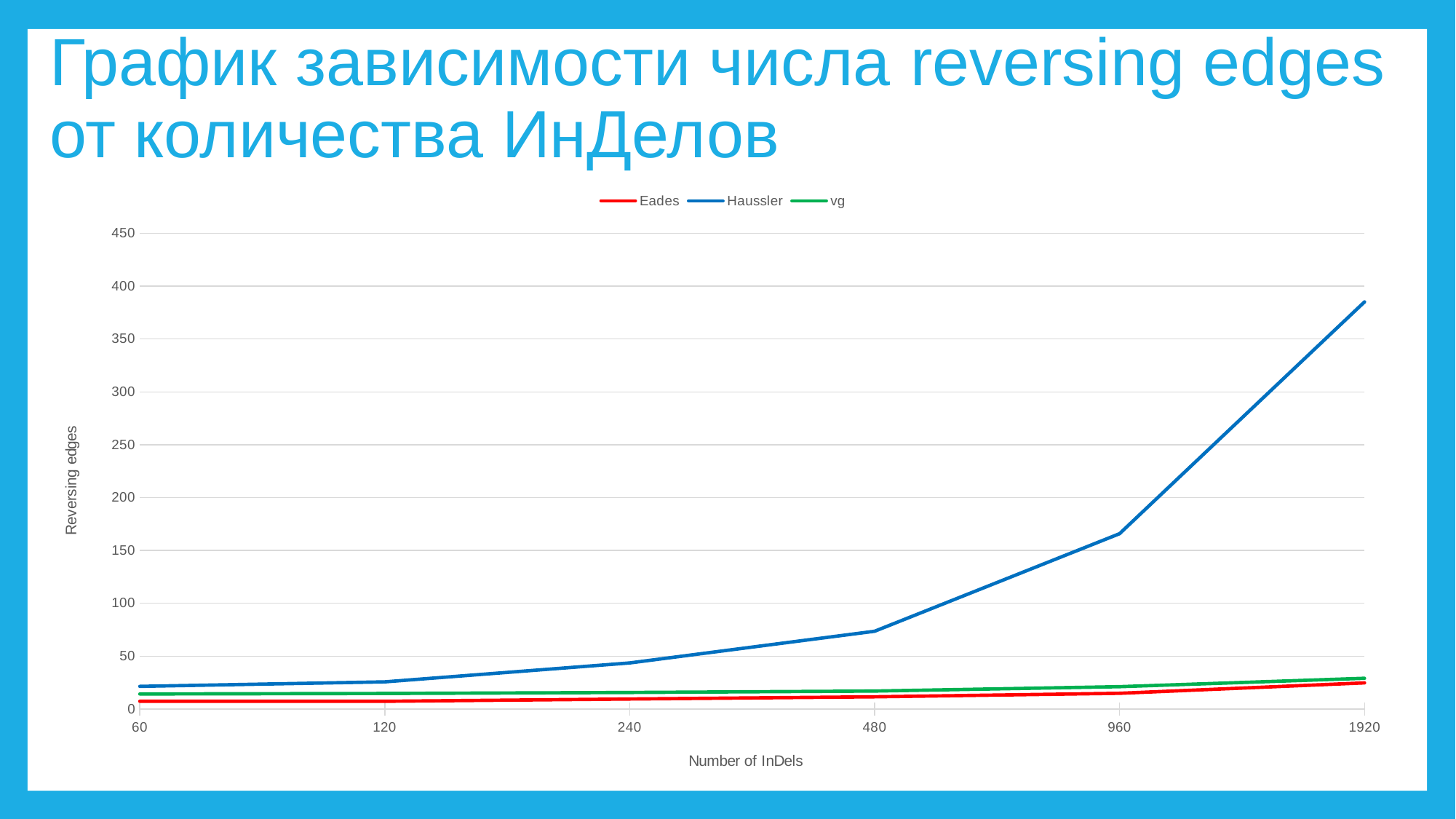

# График зависимости числа reversing edges от количества ИнДелов

### Chart

| Category |  |  |  |
|---|---|---|---|
| 60 | 7.35 | 21.42 | 14.23 |
| 120 | 7.28 | 25.7 | 14.7 |
| 240 | 9.47 | 43.59 | 15.65 |
| 480 | 11.51 | 73.5599999999999 | 16.98 |
| 960 | 14.848 | 165.797979797979 | 21.111 |
| 1920 | 24.704 | 385.132653061224 | 29.061 |